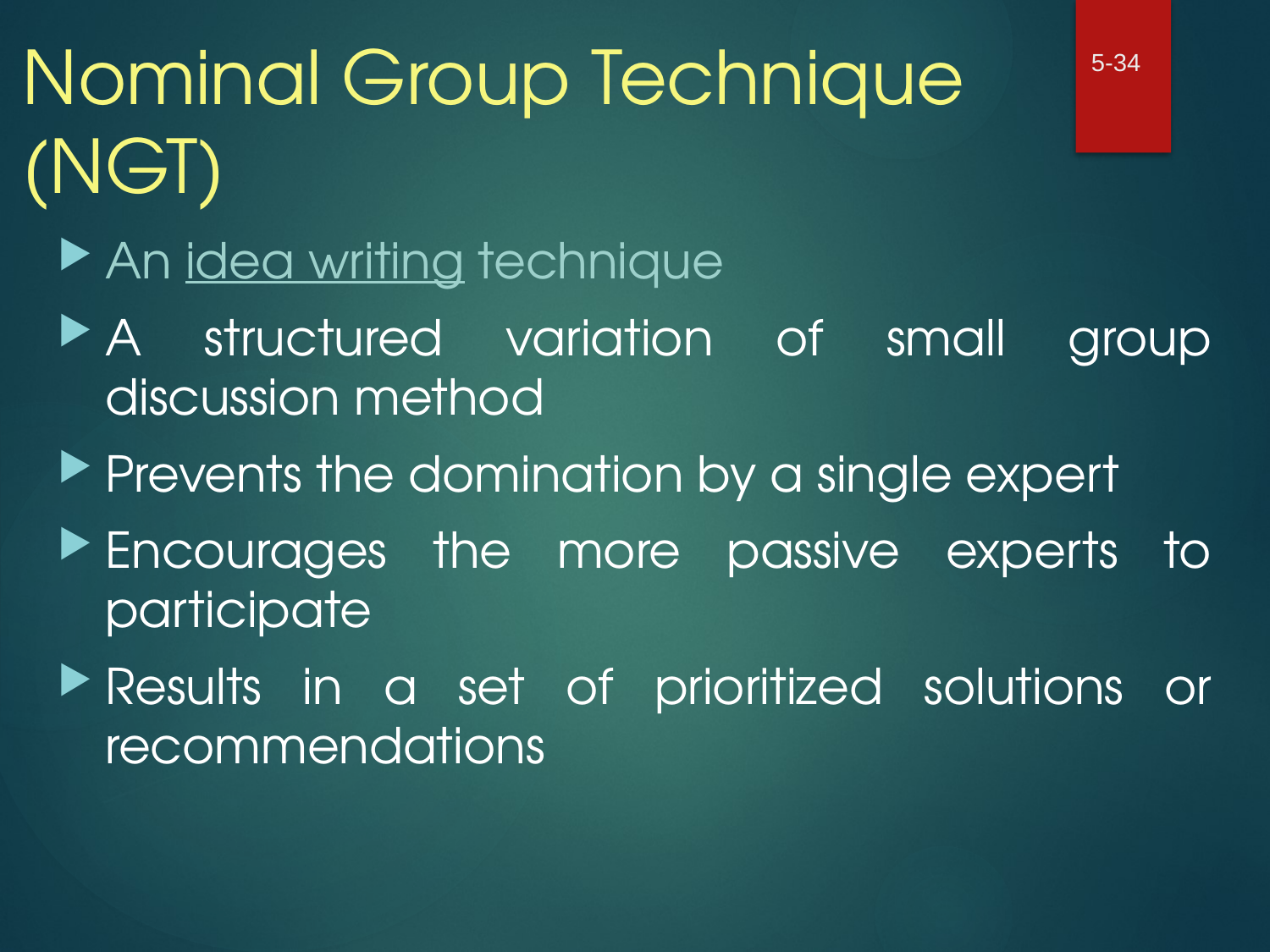

# Nominal Group Technique (NGT)
5-34
An idea writing technique
A structured variation of small group discussion method
Prevents the domination by a single expert
Encourages the more passive experts to participate
Results in a set of prioritized solutions or recommendations